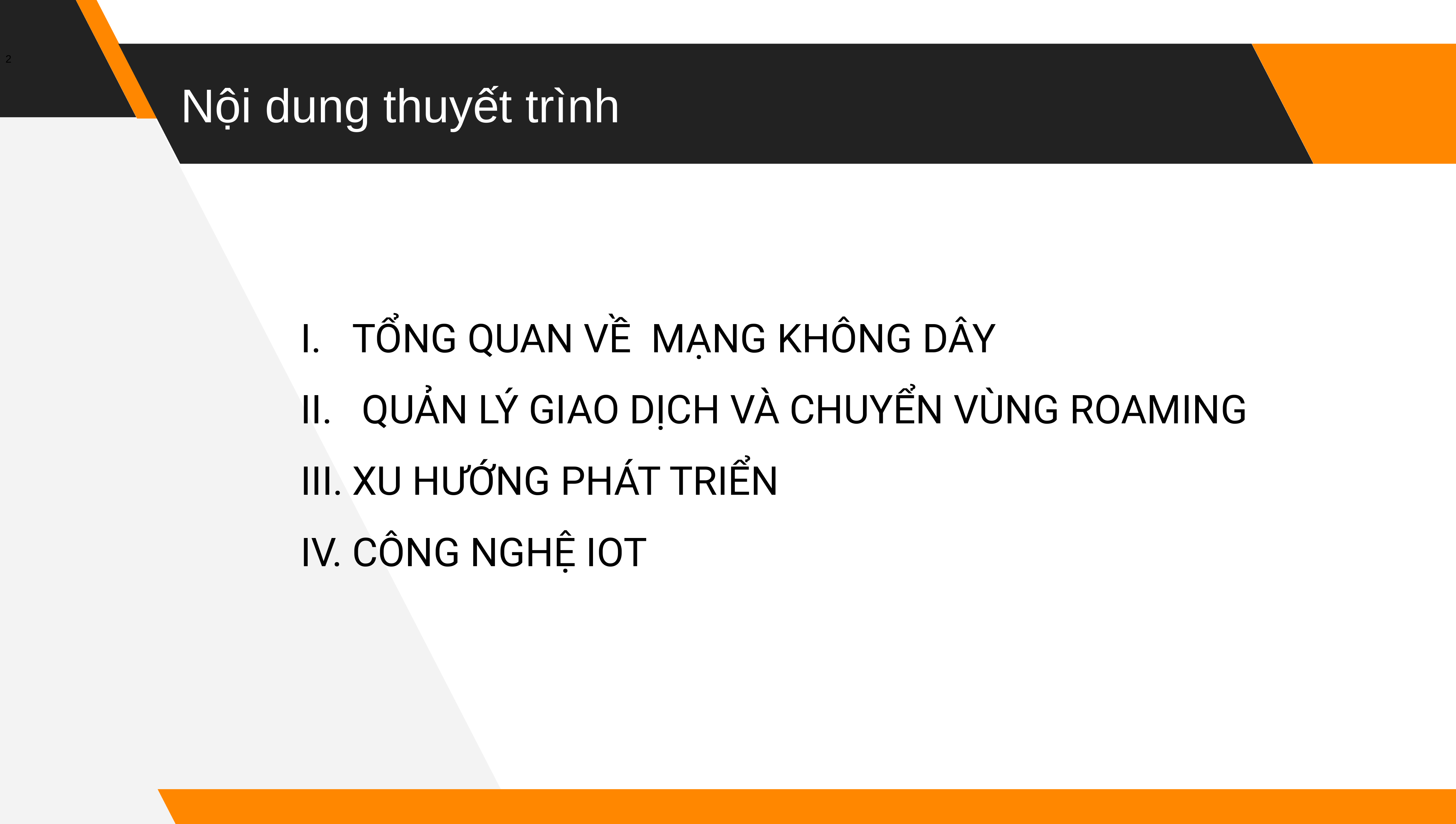

2
# Nội dung thuyết trình
TỔNG QUAN VỀ  MẠNG KHÔNG DÂY
 QUẢN LÝ GIAO DỊCH VÀ CHUYỂN VÙNG ROAMING
XU HƯỚNG PHÁT TRIỂN
CÔNG NGHỆ IOT